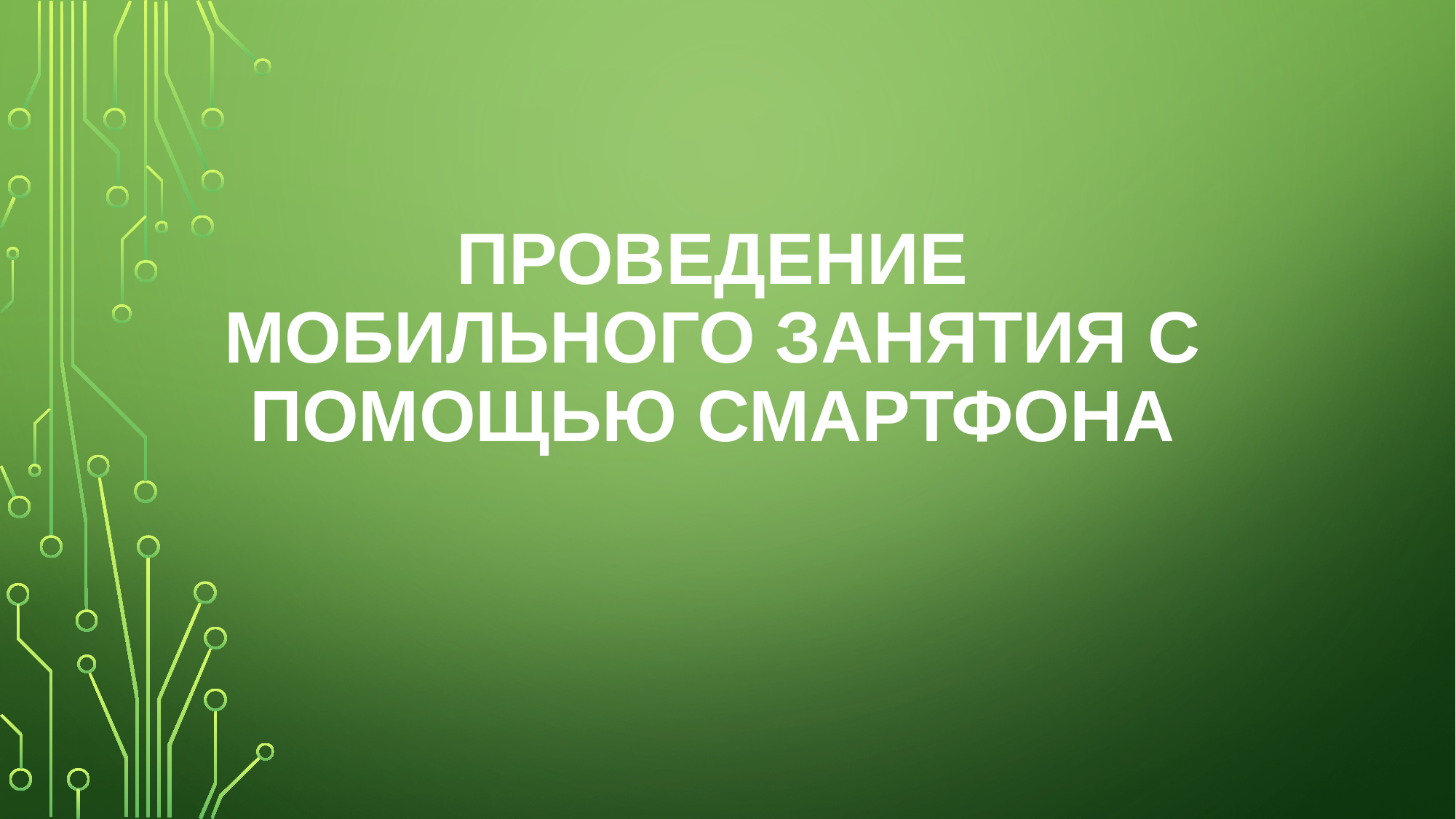

# Проведение мобильного занятия с помощью смартфона